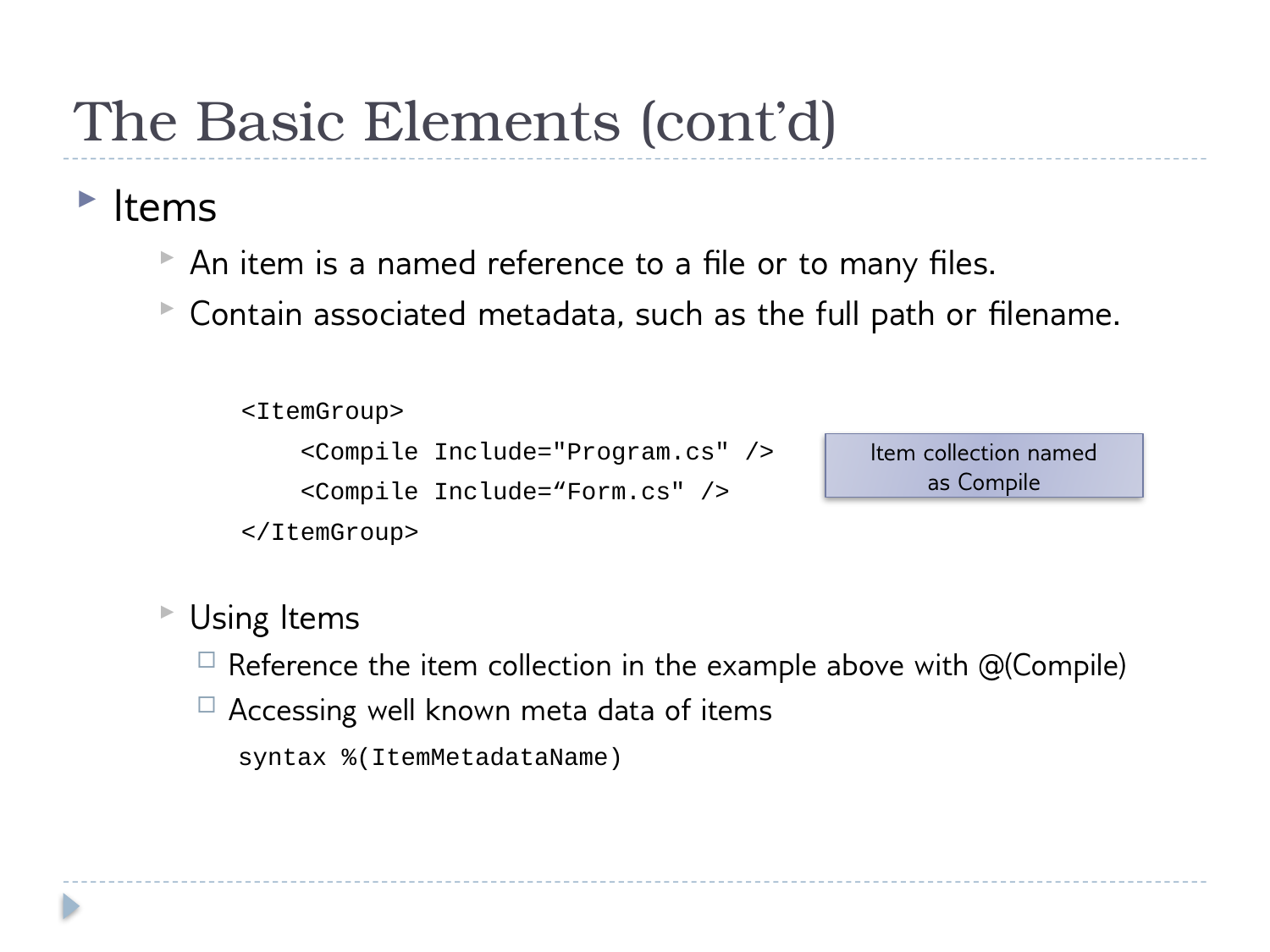

# The Basic Elements (cont’d)
Items
An item is a named reference to a file or to many files.
Contain associated metadata, such as the full path or filename.

		<ItemGroup>
    	    <Compile Include="Program.cs" />
		    <Compile Include=“Form.cs" />
		</ItemGroup>

Using Items
Reference the item collection in the example above with @(Compile)
Accessing well known meta data of items
	 syntax %(ItemMetadataName)

Item collection named as Compile